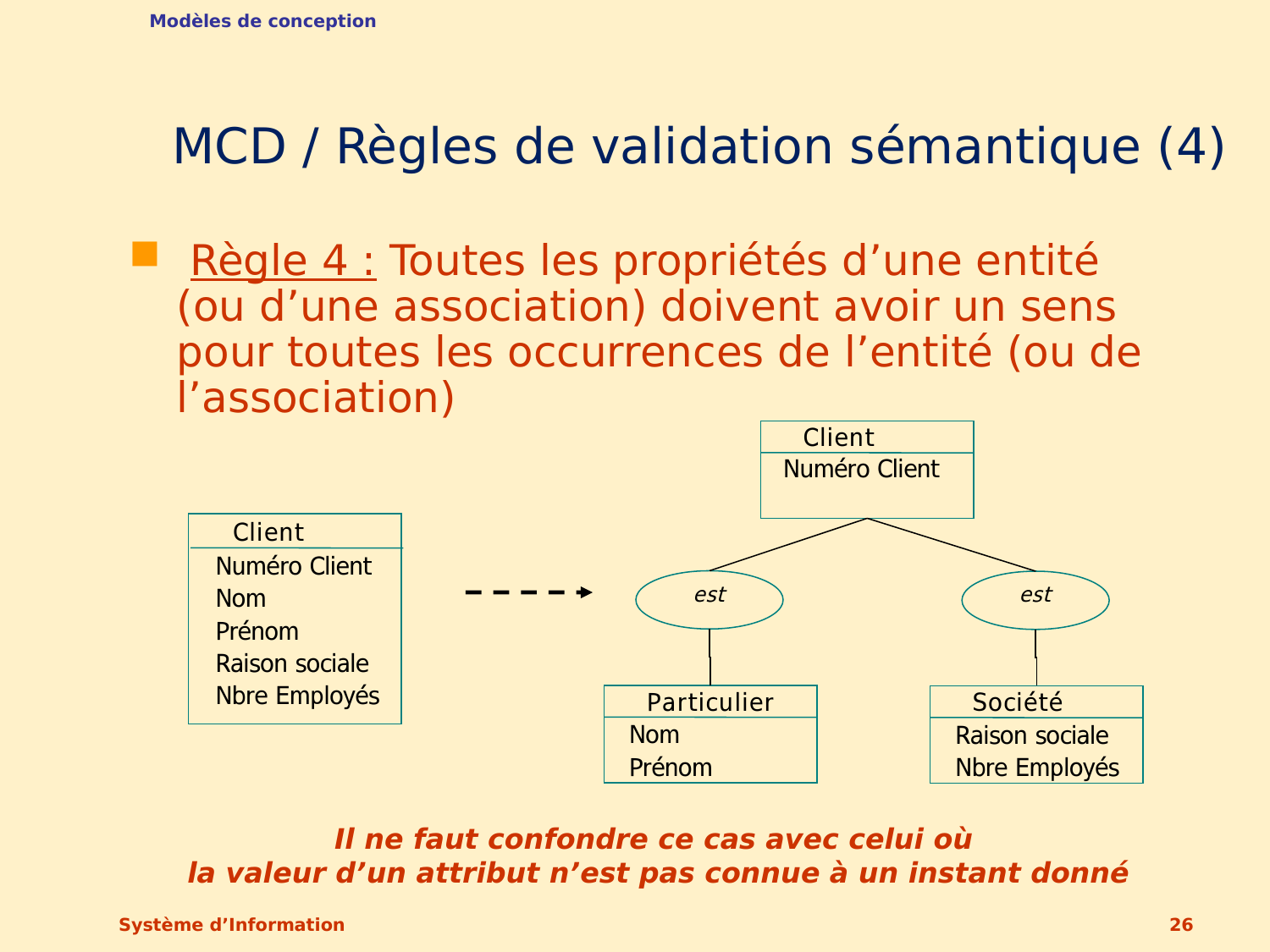

Modèles de conception
# MCD / Règles de validation sémantique (4)
 Règle 4 : Toutes les propriétés d’une entité (ou d’une association) doivent avoir un sens pour toutes les occurrences de l’entité (ou de l’association)
Client

Numéro Client

Client

Numéro Client
Nom
Prénom
Raison sociale
Nbre Employés

est

est

Particulier
Société

Nom
Prénom
Raison sociale
Nbre Employés

Il ne faut confondre ce cas avec celui où
la valeur d’un attribut n’est pas connue à un instant donné
Système d’Information
26